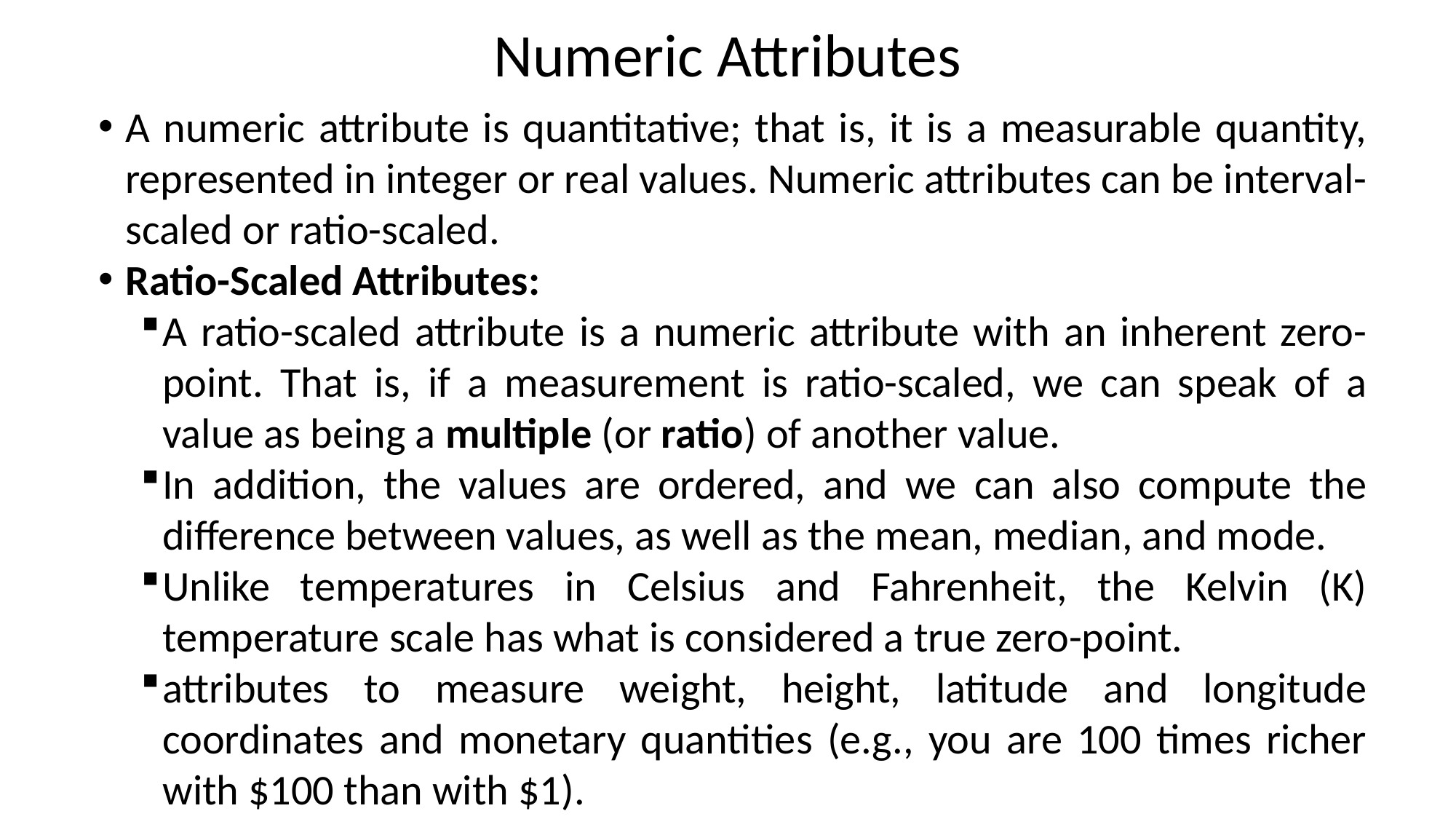

# Numeric Attributes
A numeric attribute is quantitative; that is, it is a measurable quantity, represented in integer or real values. Numeric attributes can be interval-scaled or ratio-scaled.
Ratio-Scaled Attributes:
A ratio-scaled attribute is a numeric attribute with an inherent zero-point. That is, if a measurement is ratio-scaled, we can speak of a value as being a multiple (or ratio) of another value.
In addition, the values are ordered, and we can also compute the difference between values, as well as the mean, median, and mode.
Unlike temperatures in Celsius and Fahrenheit, the Kelvin (K) temperature scale has what is considered a true zero-point.
attributes to measure weight, height, latitude and longitude coordinates and monetary quantities (e.g., you are 100 times richer with $100 than with $1).